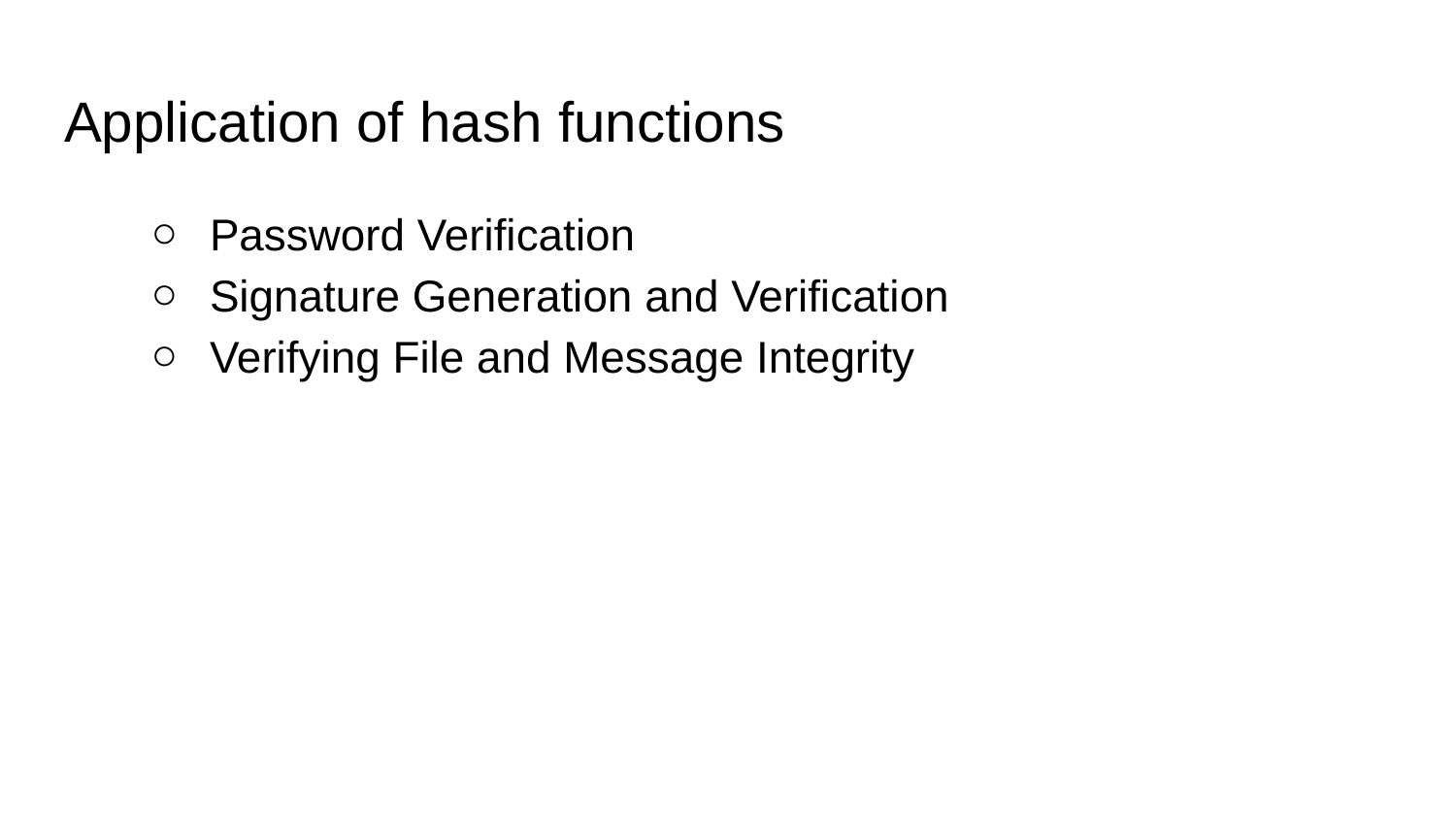

# Application of hash functions
Password Verification
Signature Generation and Verification
Verifying File and Message Integrity